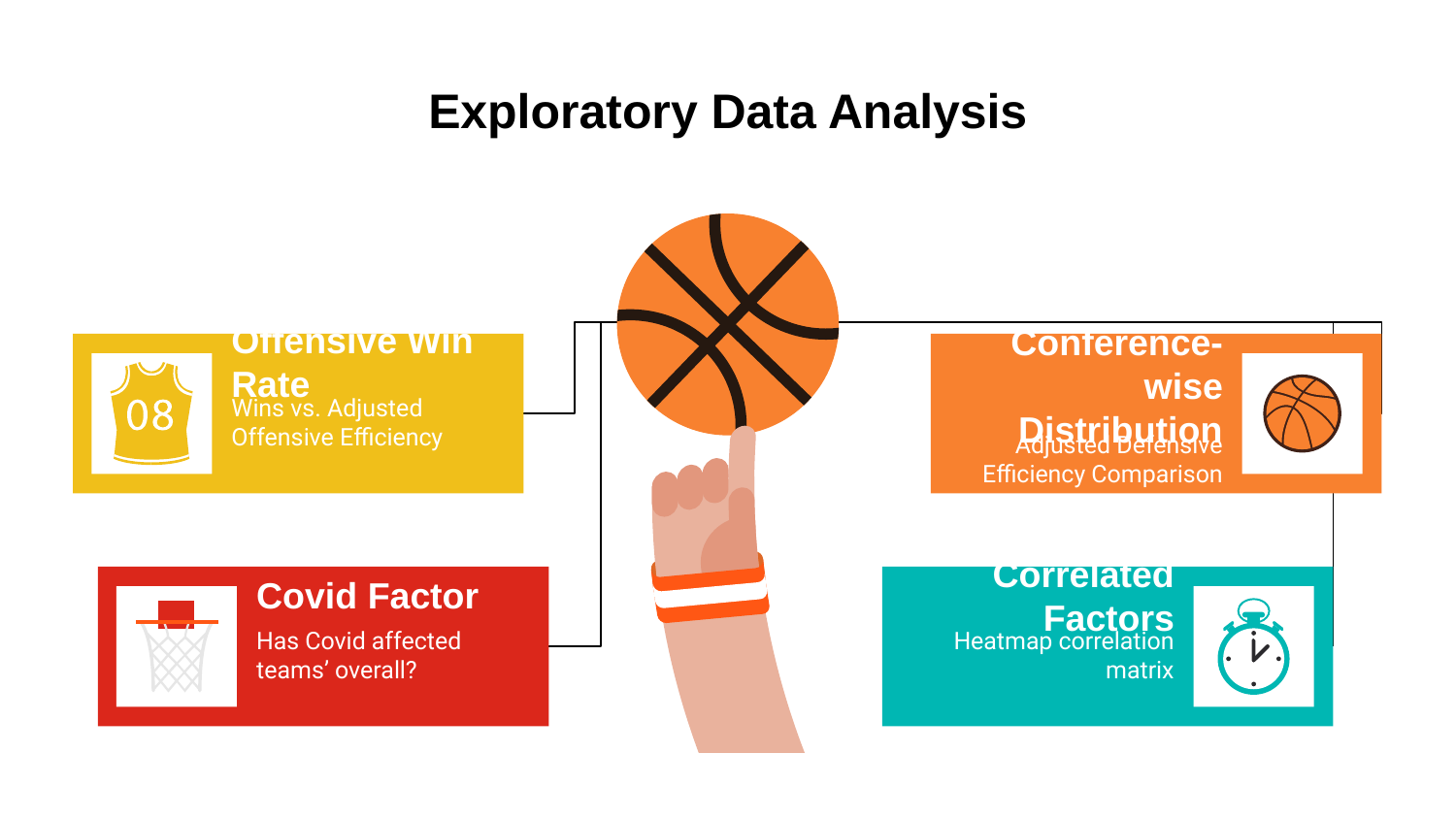

# Exploratory Data Analysis

Correlated Factors
Heatmap correlation matrix

Covid Factor
Has Covid affected teams’ overall?

Conference-wise Distribution
Adjusted Defensive Efficiency Comparison

Offensive Win Rate
Wins vs. Adjusted Offensive Efficiency